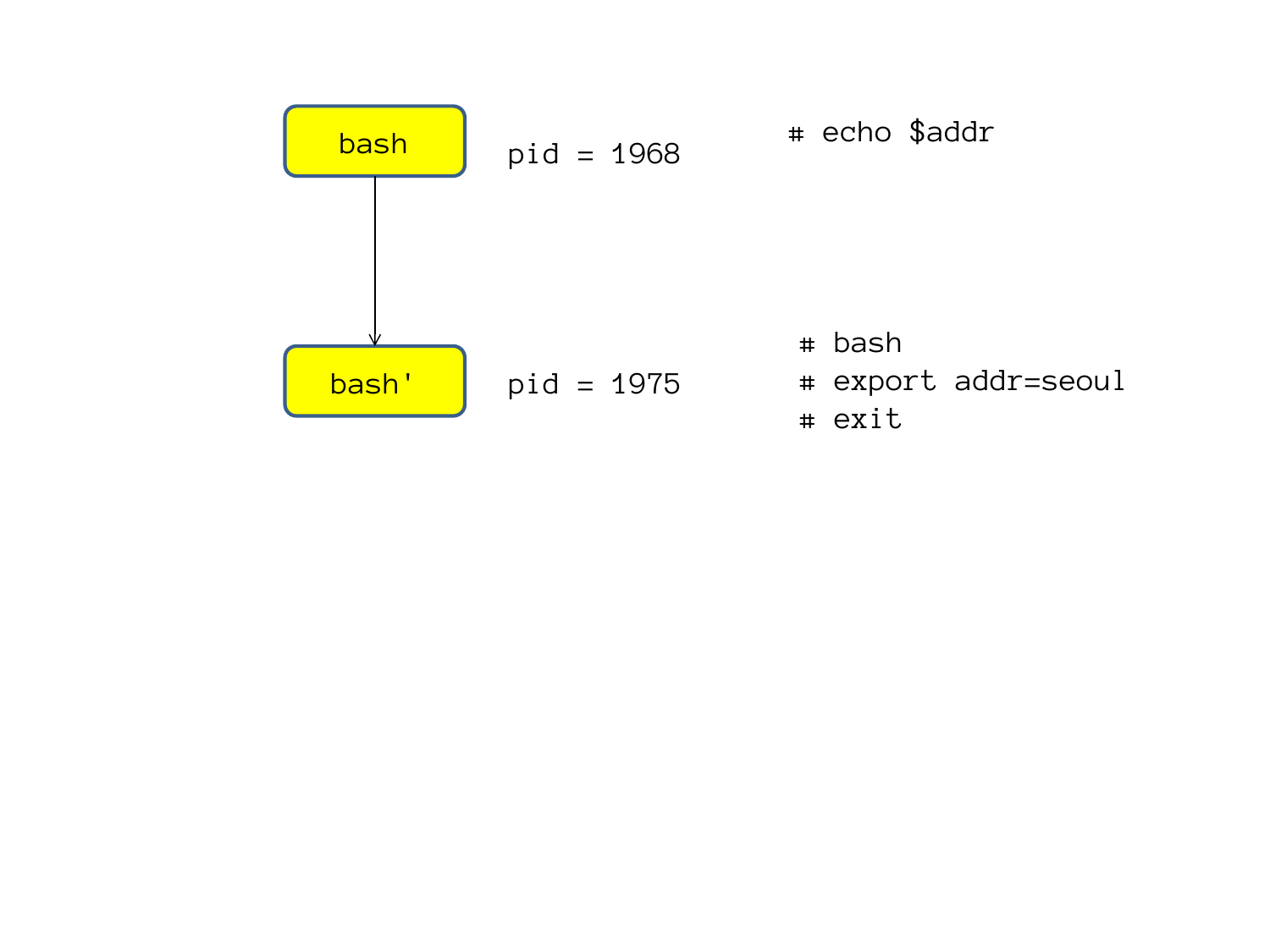

# echo $addr
bash
pid = 1968

# bash
# export addr=seoul
# exit
bash'
pid = 1975